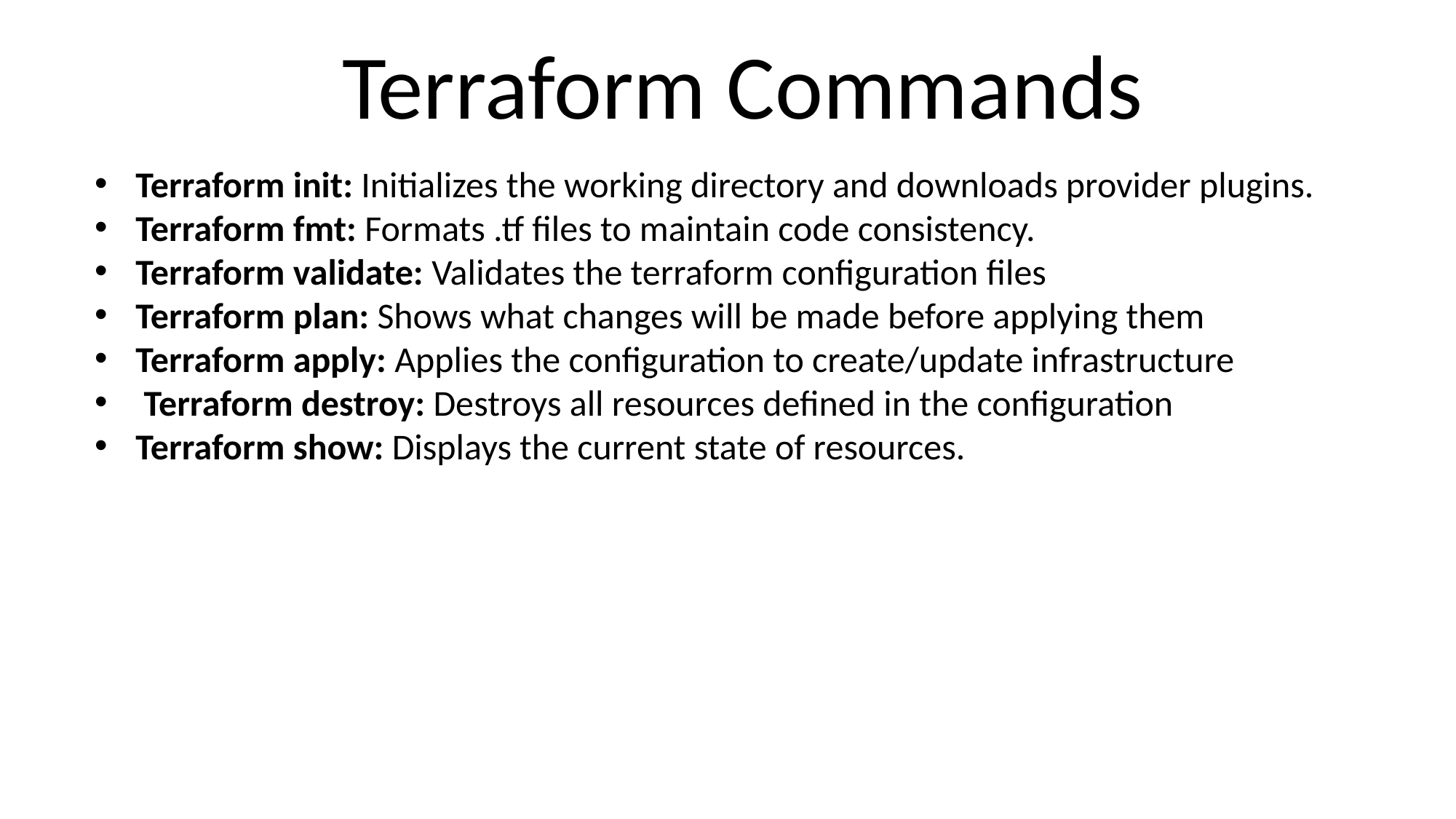

# Terraform Commands
Terraform init: Initializes the working directory and downloads provider plugins.
Terraform fmt: Formats .tf files to maintain code consistency.
Terraform validate: Validates the terraform configuration files
Terraform plan: Shows what changes will be made before applying them
Terraform apply: Applies the configuration to create/update infrastructure
 Terraform destroy: Destroys all resources defined in the configuration
Terraform show: Displays the current state of resources.